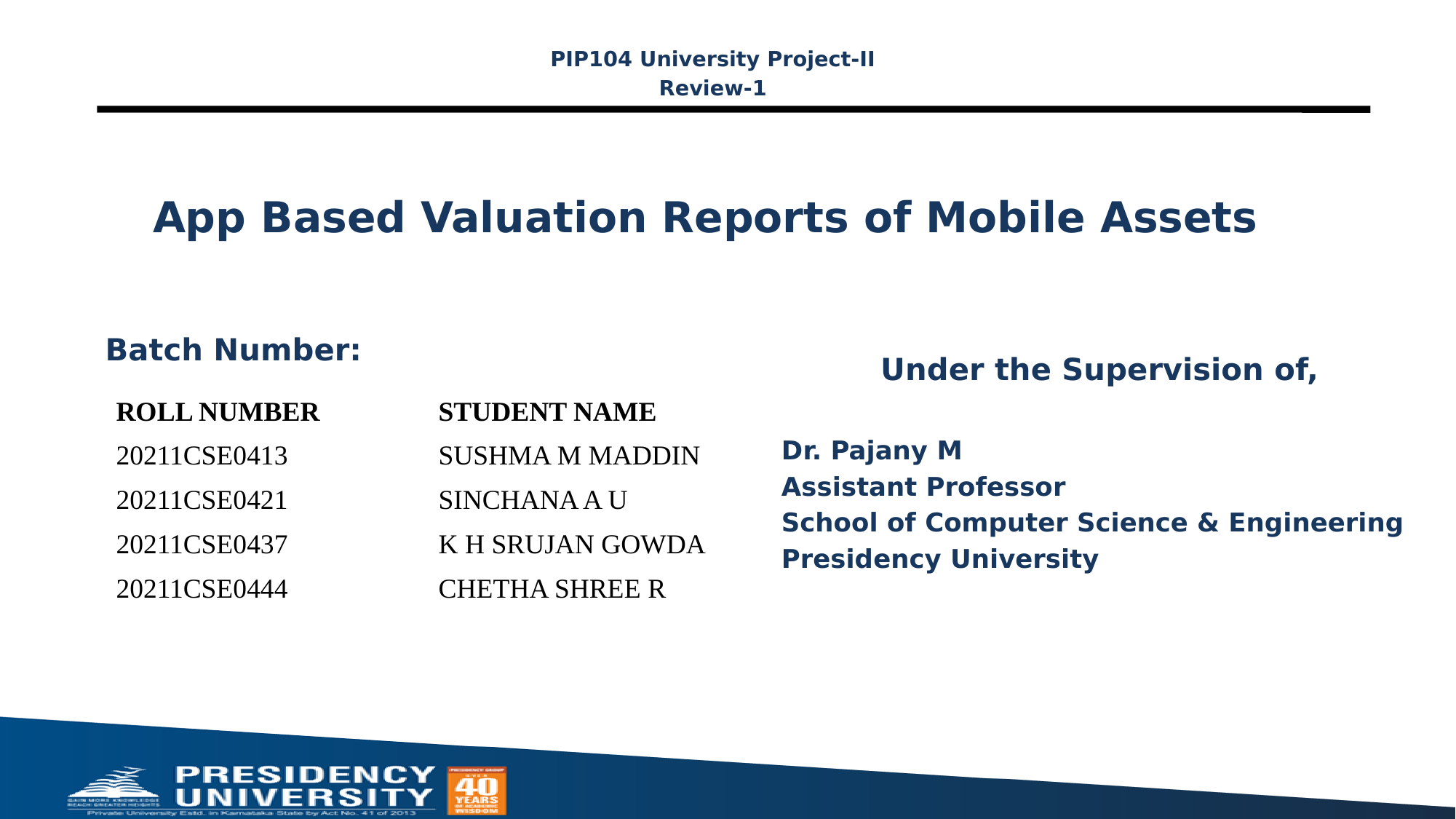

PIP104 University Project-II
Review-1
# App Based Valuation Reports of Mobile Assets
Batch Number:

Under the Supervision of,

Dr. Pajany M
Assistant Professor
School of Computer Science & Engineering
Presidency University

| ROLL NUMBER | STUDENT NAME |
| --- | --- |
| 20211CSE0413 | SUSHMA M MADDIN |
| 20211CSE0421 | SINCHANA A U |
| 20211CSE0437 | K H SRUJAN GOWDA |
| 20211CSE0444 | CHETHA SHREE R |